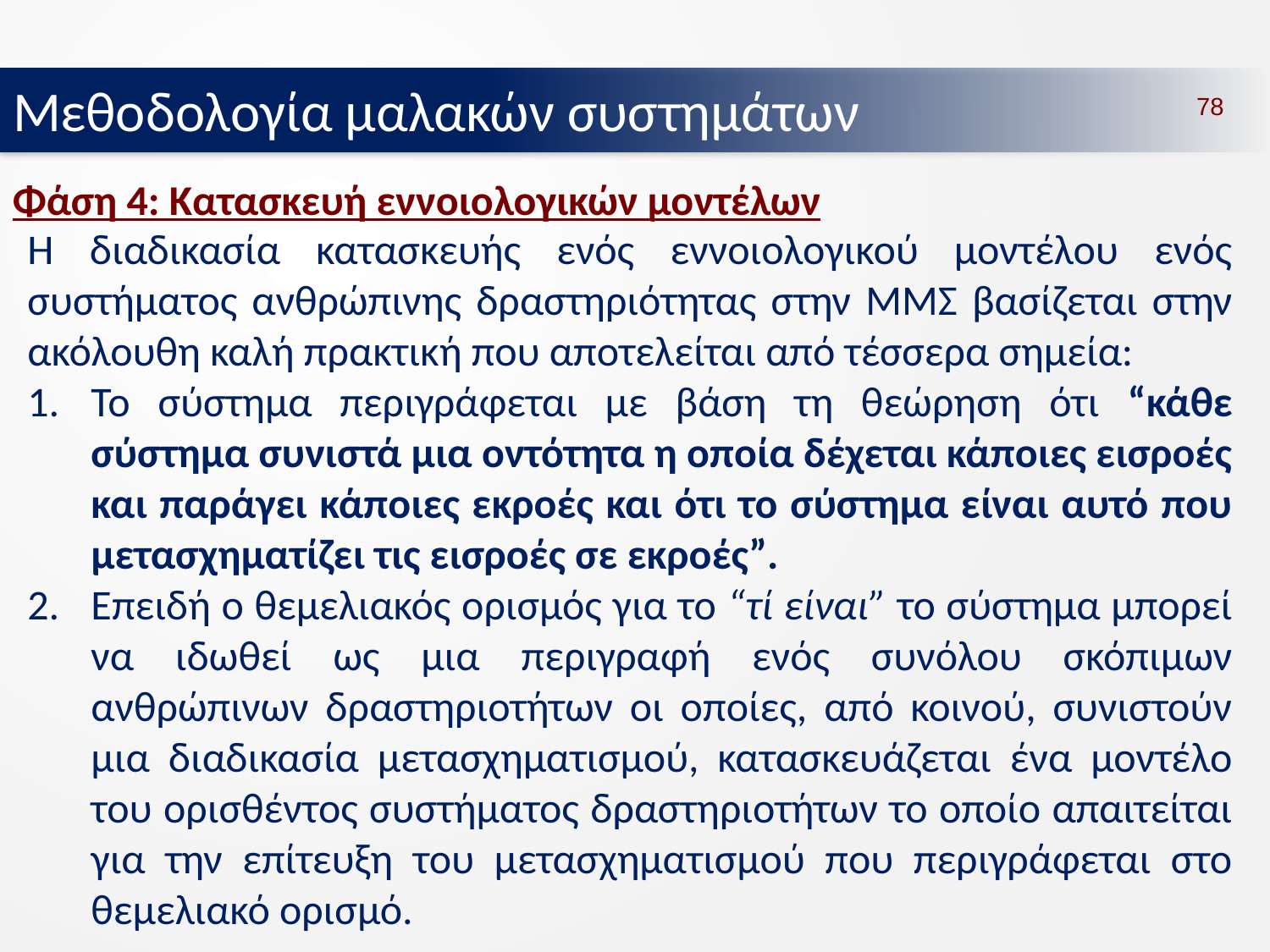

Μεθοδολογία μαλακών συστημάτων
78
Φάση 4: Κατασκευή εννοιολογικών μοντέλων
Η διαδικασία κατασκευής ενός εννοιολογικού μοντέλου ενός συστήματος ανθρώπινης δραστηριότητας στην ΜΜΣ βασίζεται στην ακόλουθη καλή πρακτική που αποτελείται από τέσσερα σημεία:
Το σύστημα περιγράφεται με βάση τη θεώρηση ότι “κάθε σύστημα συνιστά μια οντότητα η οποία δέχεται κάποιες εισροές και παράγει κάποιες εκροές και ότι το σύστημα είναι αυτό που μετασχηματίζει τις εισροές σε εκροές”.
Επειδή ο θεμελιακός ορισμός για το “τί είναι” το σύστημα μπορεί να ιδωθεί ως μια περιγραφή ενός συνόλου σκόπιμων ανθρώπινων δραστηριοτήτων οι οποίες, από κοινού, συνιστούν μια διαδικασία μετασχηματισμού, κατασκευάζεται ένα μοντέλο του ορισθέντος συστήματος δραστηριοτήτων το οποίο απαιτείται για την επίτευξη του μετασχηματισμού που περιγράφεται στο θεμελιακό ορισμό.